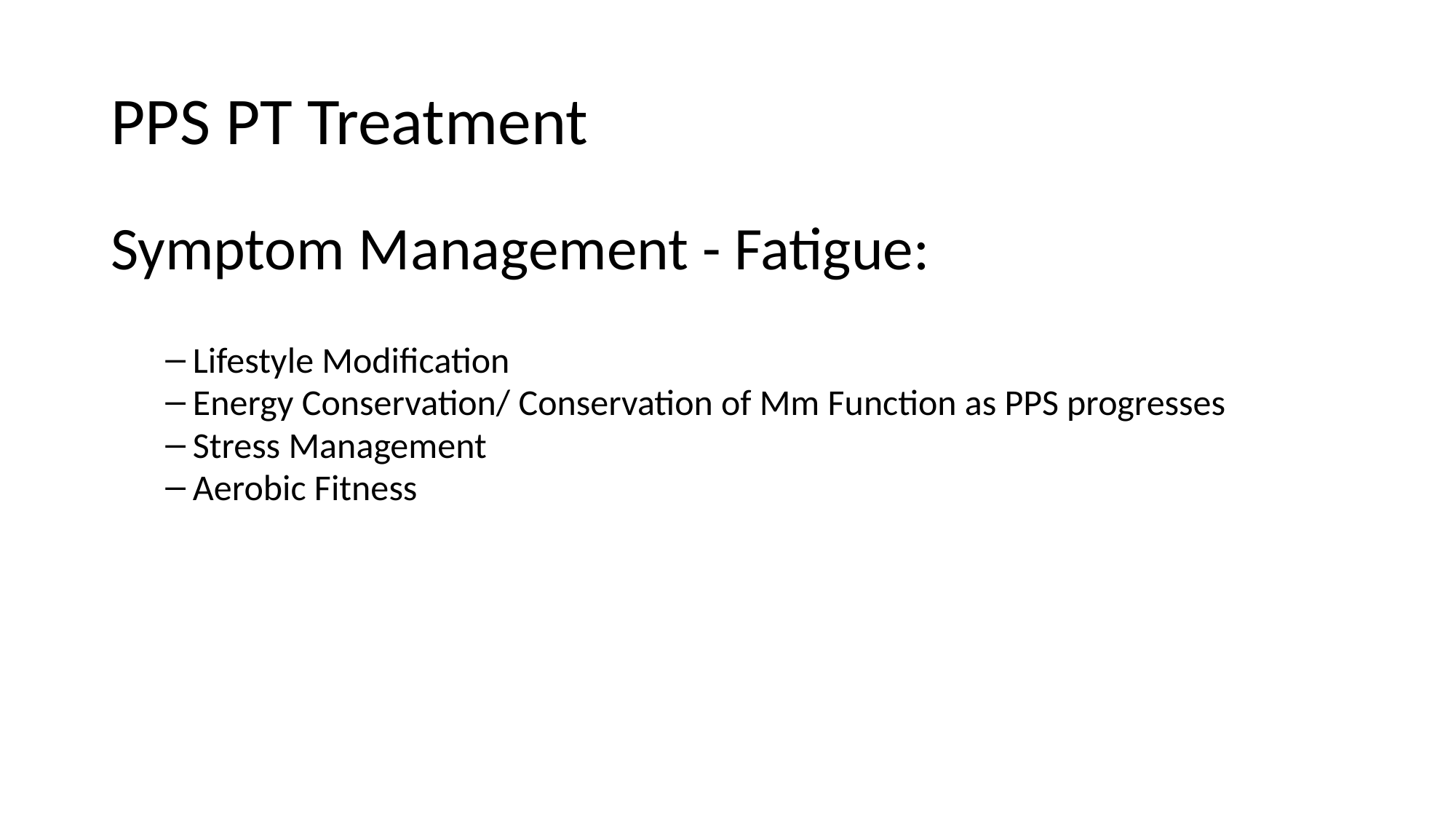

# PPS PT Treatment
Symptom Management - Fatigue:

Lifestyle Modification
Energy Conservation/ Conservation of Mm Function as PPS progresses
Stress Management
Aerobic Fitness